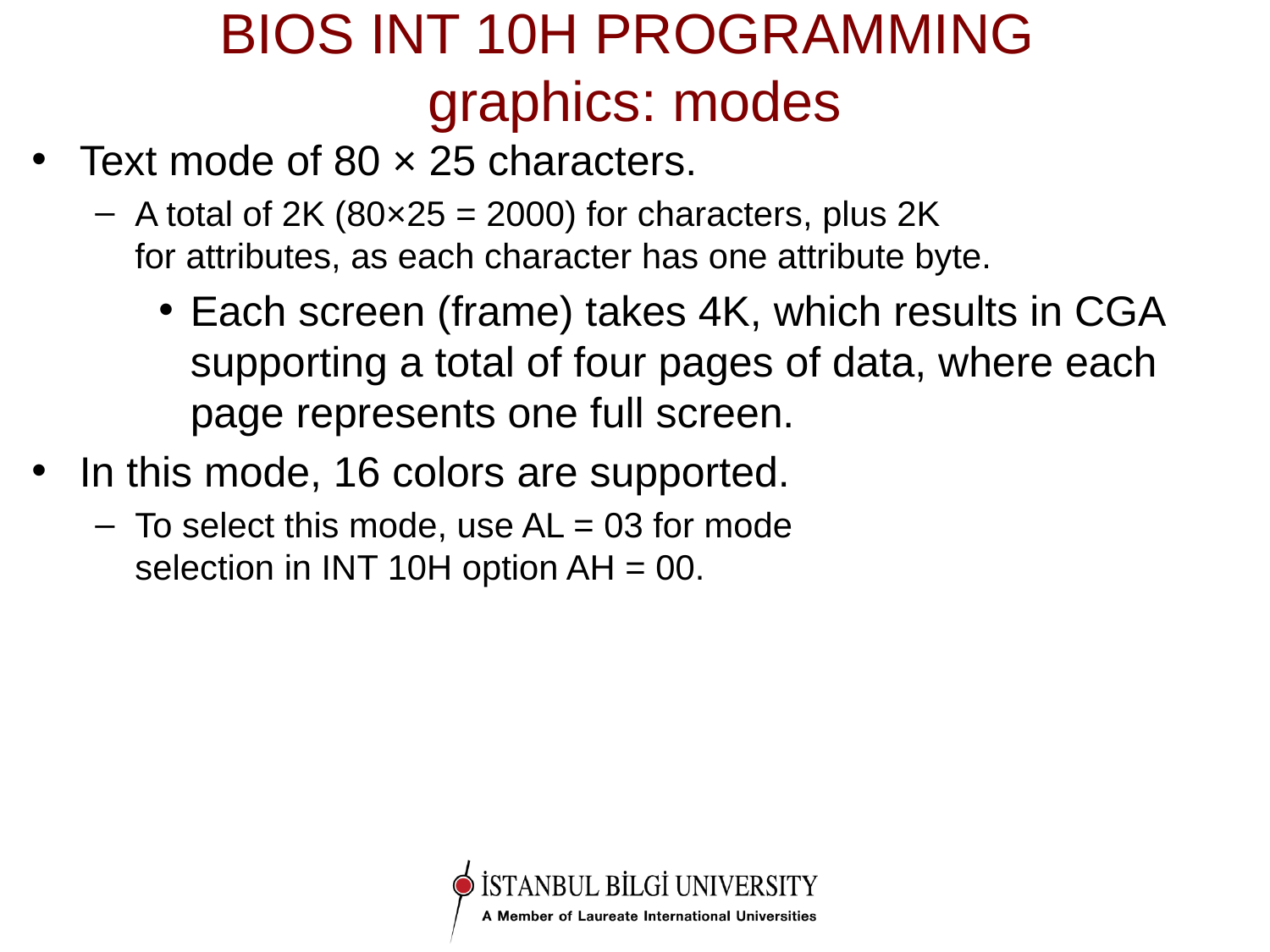

# BIOS INT 10H PROGRAMMING graphics: modes
Text mode of 80 × 25 characters.
A total of 2K (80×25 = 2000) for characters, plus 2K
for attributes, as each character has one attribute byte.
Each screen (frame) takes 4K, which results in CGA supporting a total of four pages of data, where each page represents one full screen.
In this mode, 16 colors are supported.
To select this mode, use AL = 03 for mode
selection in INT 10H option AH = 00.